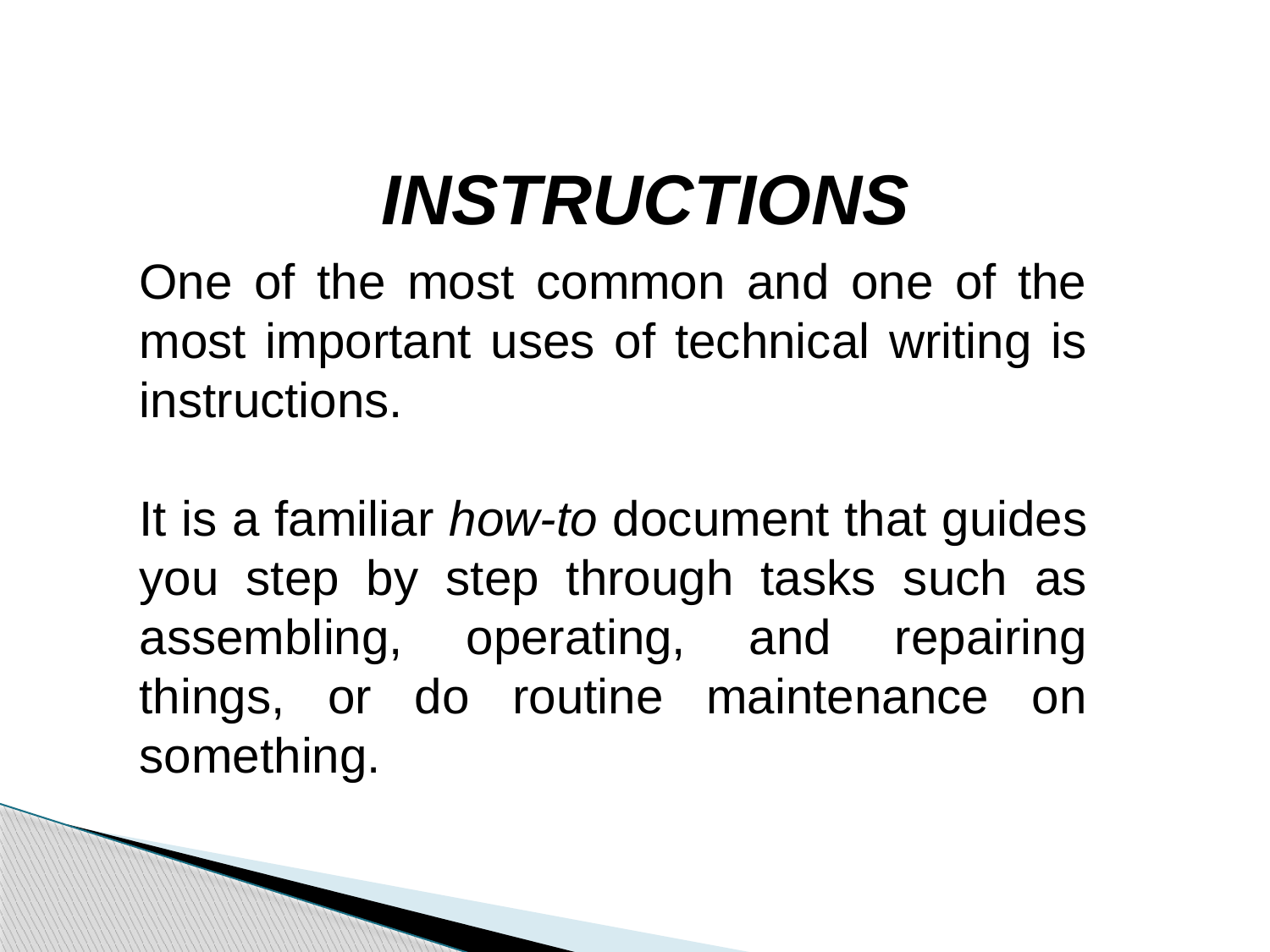

INSTRUCTIONS
One of the most common and one of the most important uses of technical writing is instructions.

It is a familiar how-to document that guides you step by step through tasks such as assembling, operating, and repairing things, or do routine maintenance on something.